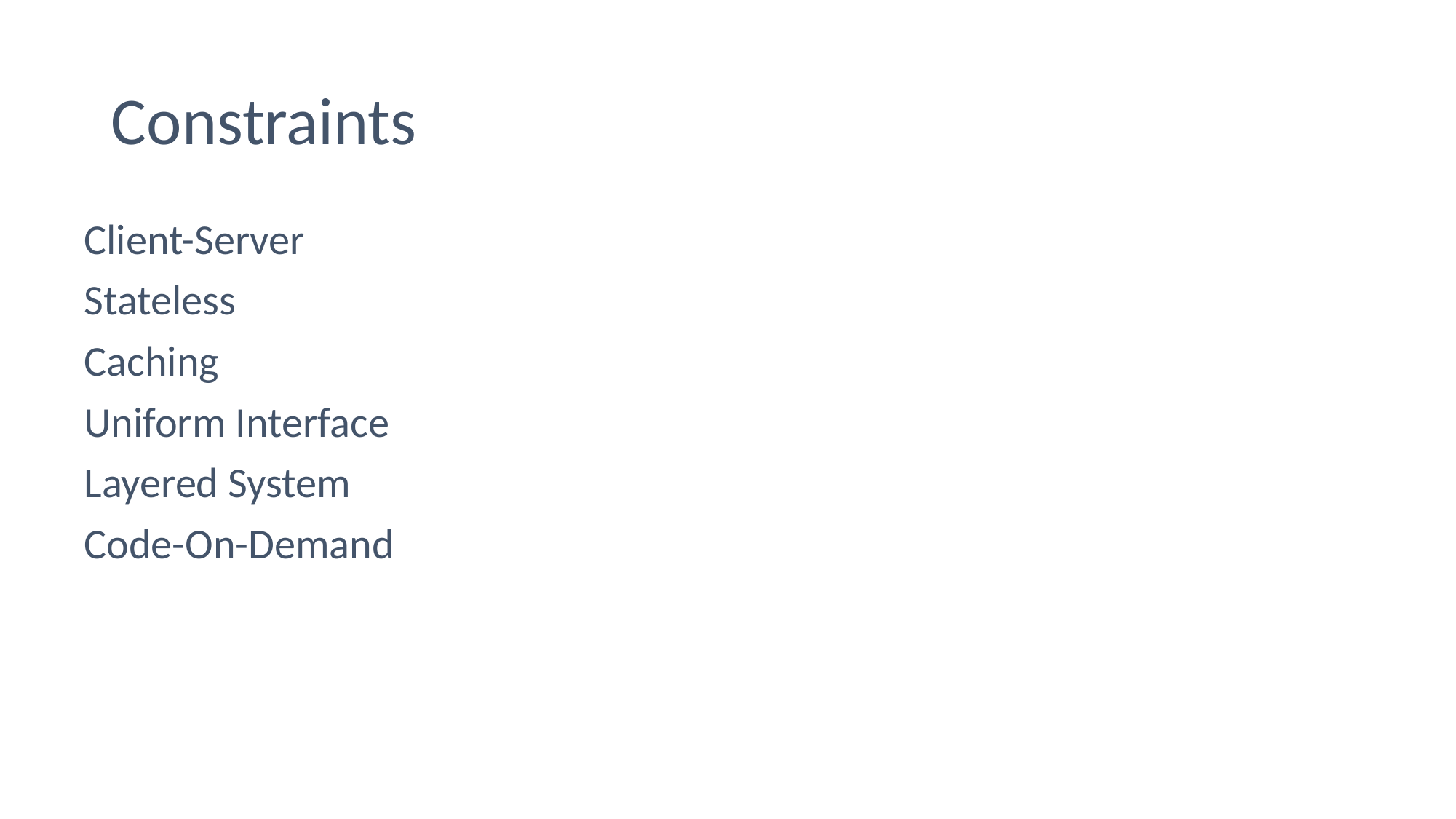

# Constraints
Client-Server
Stateless
Caching
Uniform Interface
Layered System
Code-On-Demand